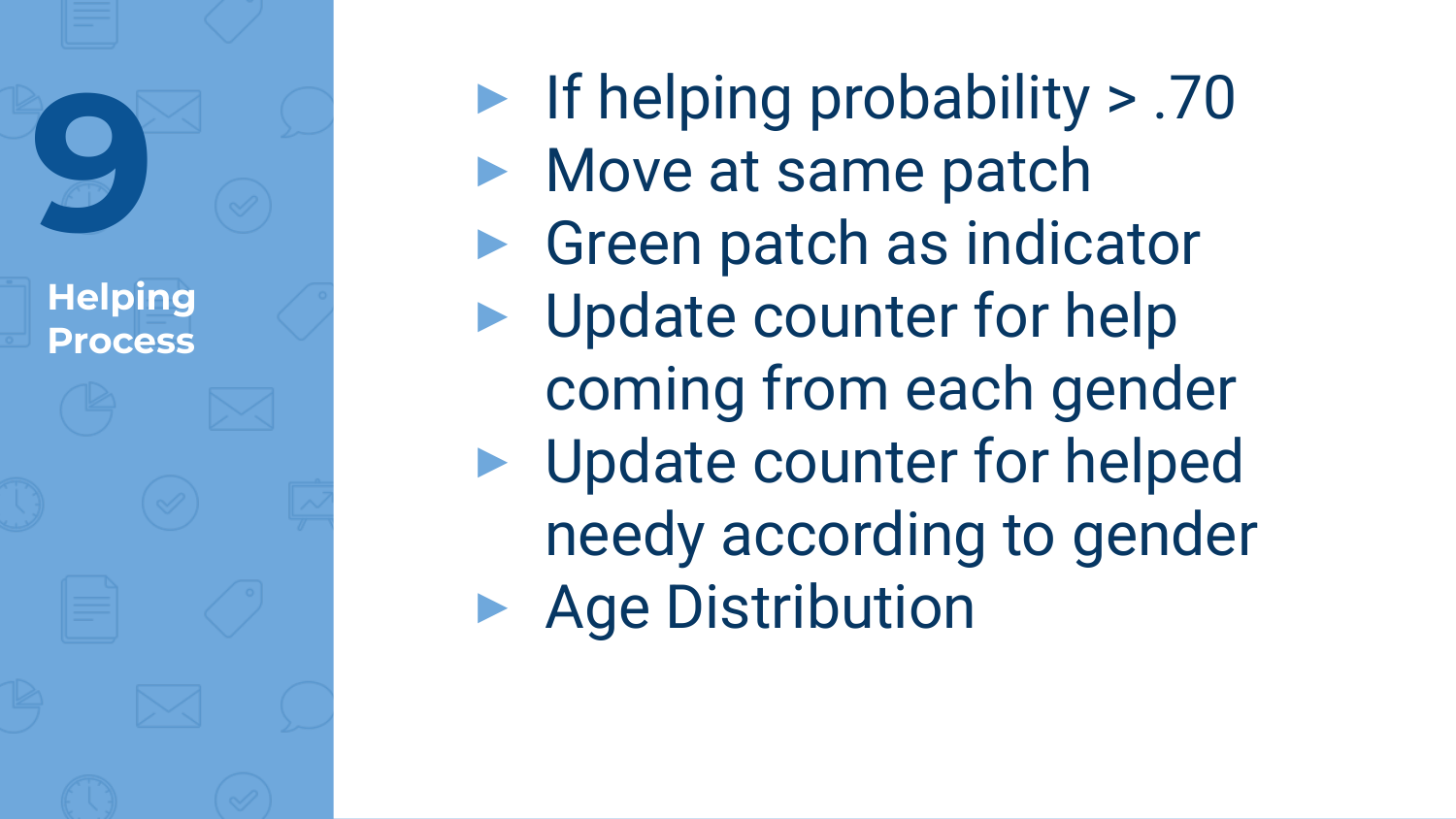

9
If helping probability > .70
Move at same patch
Green patch as indicator
Update counter for help coming from each gender
Update counter for helped needy according to gender
Age Distribution

# Helping Process